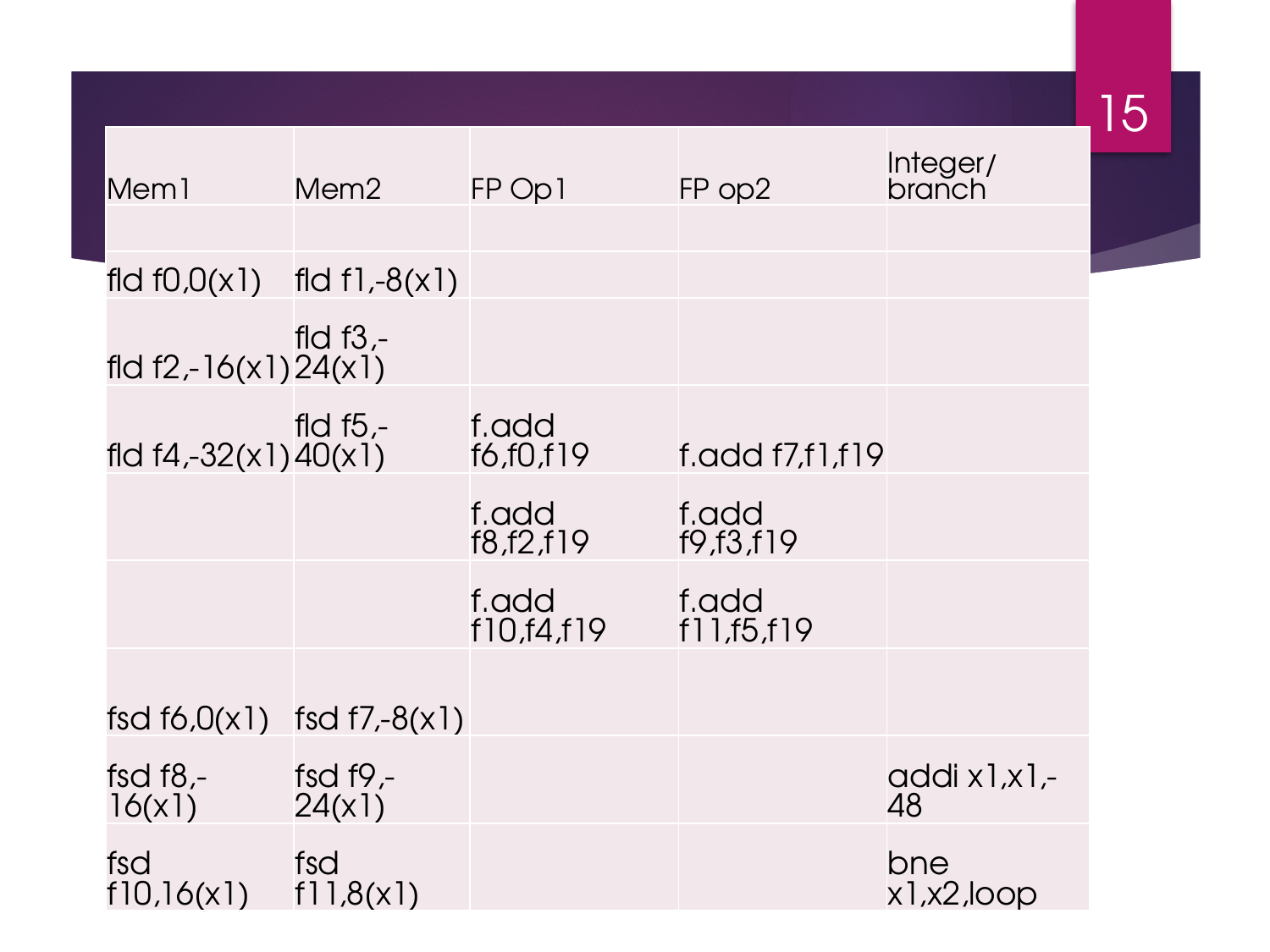

15
| Mem1 | Mem2 | FP Op1 | FP op2 | Integer/branch |
| --- | --- | --- | --- | --- |
|  |  |  |  |  |
| fld f0,0(x1) | fld f1,-8(x1) |  |  |  |
| fld f2,-16(x1) | fld f3,-24(x1) |  |  |  |
| fld f4,-32(x1) | fld f5,-40(x1) | f.add f6,f0,f19 | f.add f7,f1,f19 |  |
|  |  | f.add f8,f2,f19 | f.add f9,f3,f19 |  |
|  |  | f.add f10,f4,f19 | f.add f11,f5,f19 |  |
| fsd f6,0(x1) | fsd f7,-8(x1) |  |  |  |
| fsd f8,-16(x1) | fsd f9,-24(x1) |  |  | addi x1,x1,-48 |
| fsd f10,16(x1) | fsd f11,8(x1) |  |  | bne x1,x2,loop |